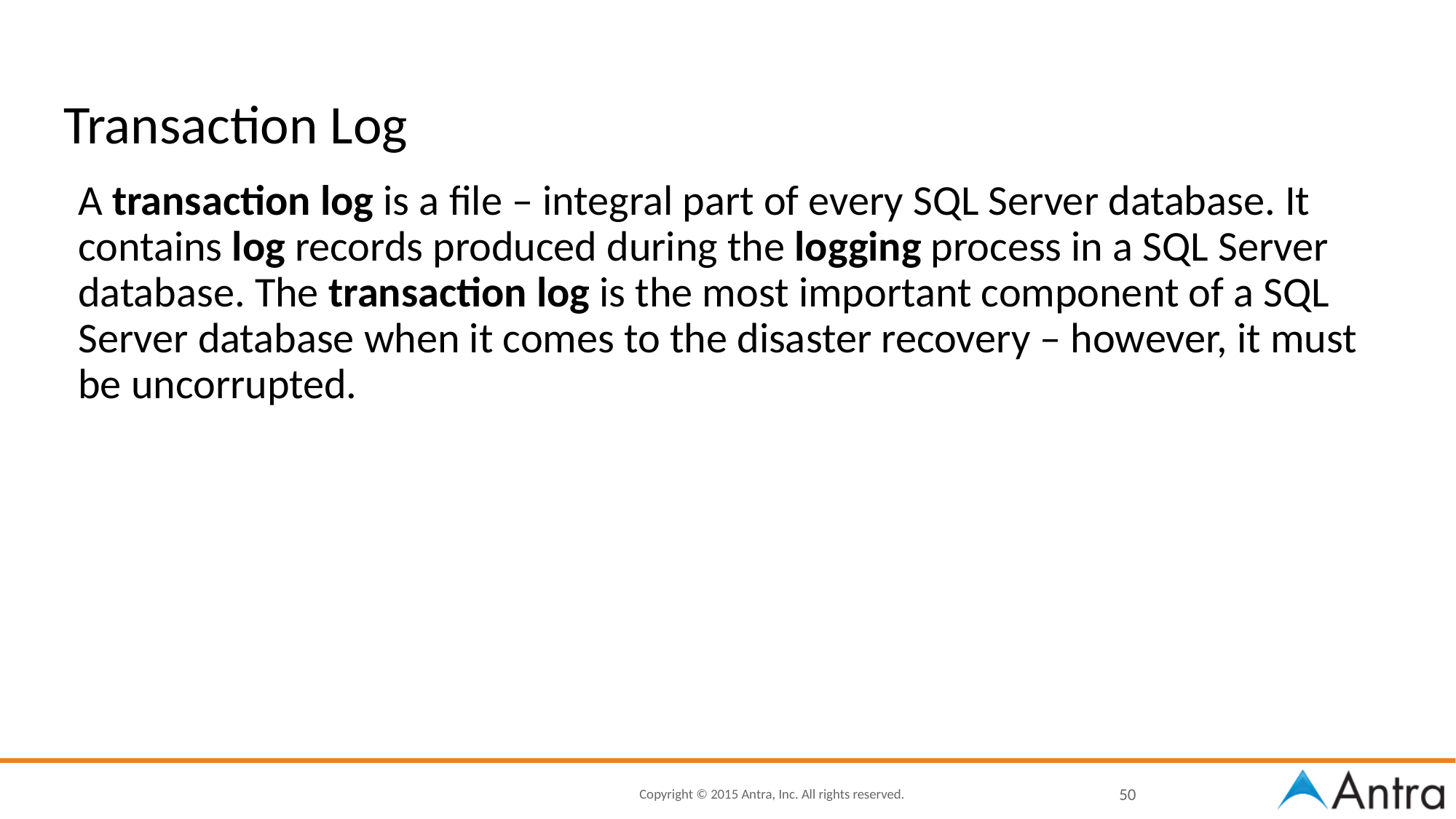

# Transaction Log
A transaction log is a file – integral part of every SQL Server database. It contains log records produced during the logging process in a SQL Server database. The transaction log is the most important component of a SQL Server database when it comes to the disaster recovery – however, it must be uncorrupted.
50